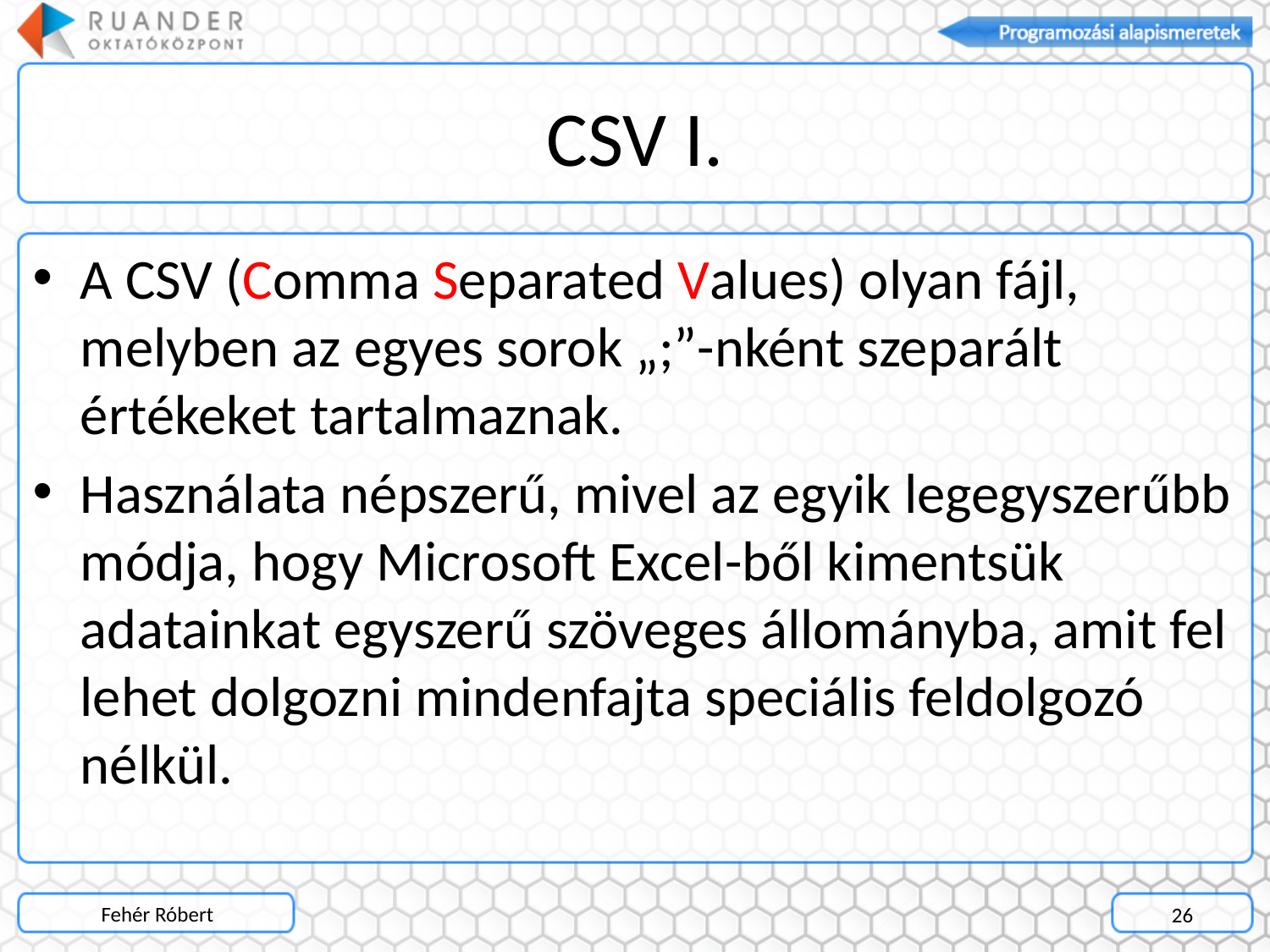

# CSV I.
A CSV (Comma Separated Values) olyan fájl, melyben az egyes sorok „;”-nként szeparált értékeket tartalmaznak.
Használata népszerű, mivel az egyik legegyszerűbb módja, hogy Microsoft Excel-ből kimentsük adatainkat egyszerű szöveges állományba, amit fel lehet dolgozni mindenfajta speciális feldolgozó nélkül.

Fehér Róbert
26